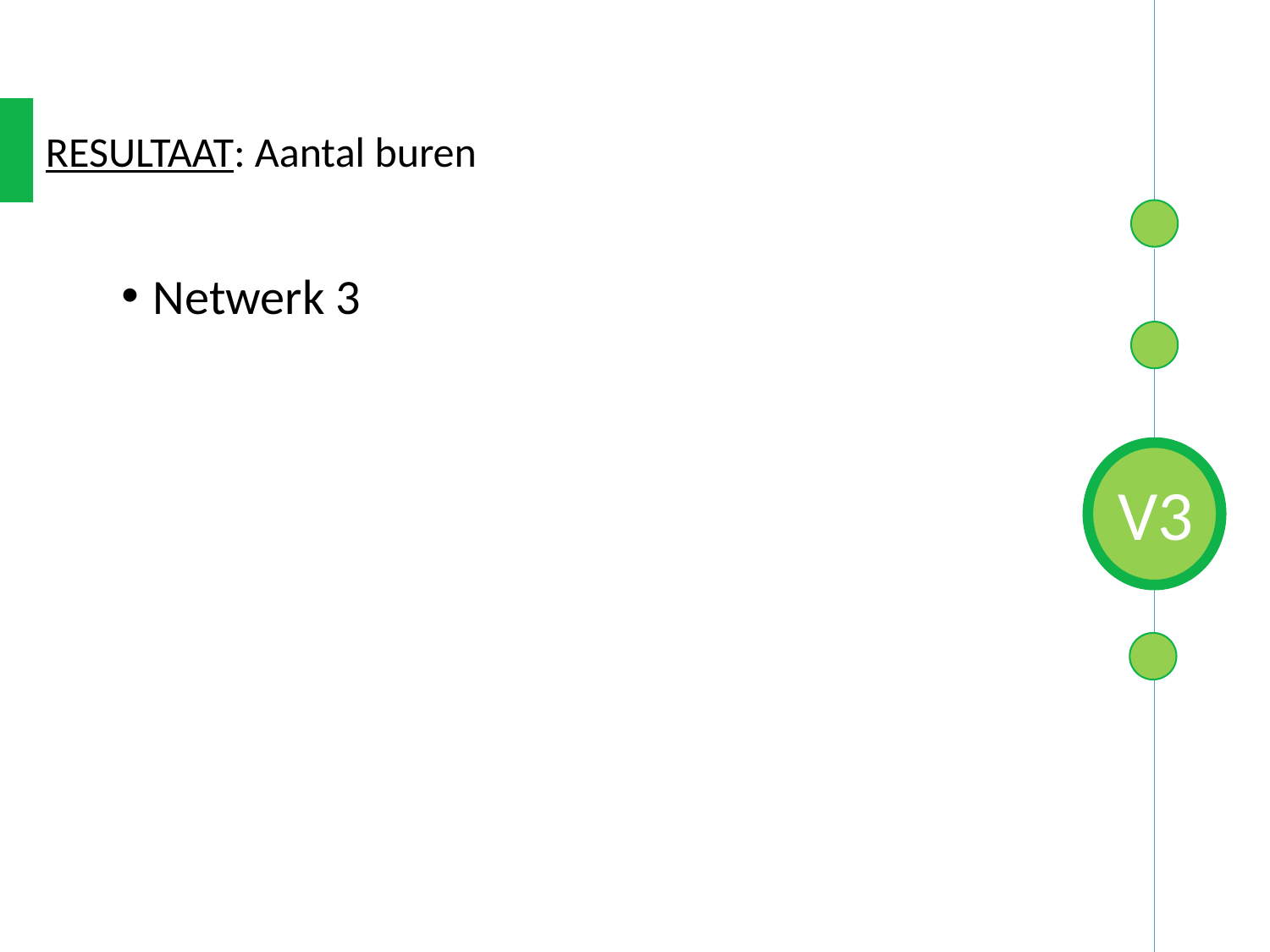

RESULTAAT: Aantal buren

Netwerk 3

1

V3